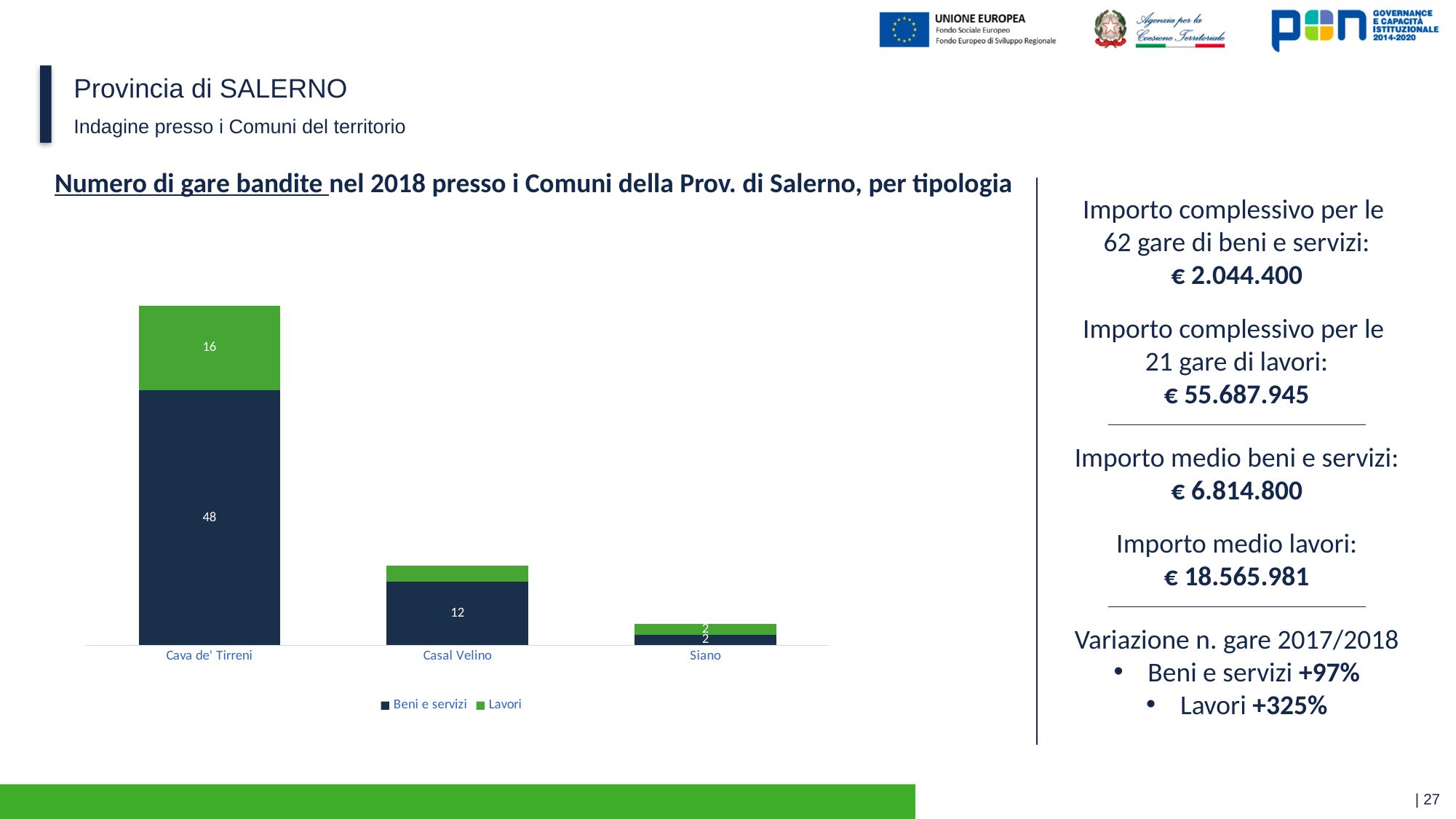

# Provincia di SALERNO
Indagine presso i Comuni del territorio
Numero di gare bandite nel 2018 presso i Comuni della Prov. di Salerno, per tipologia
Importo complessivo per le
62 gare di beni e servizi:
€ 2.044.400

### Chart

| Category | Beni e servizi | Lavori |
|---|---|---|
| Cava de' Tirreni | 48.0 | 16.0 |
| Casal Velino | 12.0 | 3.0 |
| Siano | 2.0 | 2.0 |
Importo complessivo per le
21 gare di lavori:
€ 55.687.945
Importo medio beni e servizi:
€ 6.814.800
Importo medio lavori:
€ 18.565.981
Variazione n. gare 2017/2018
Beni e servizi +97%
Lavori +325%